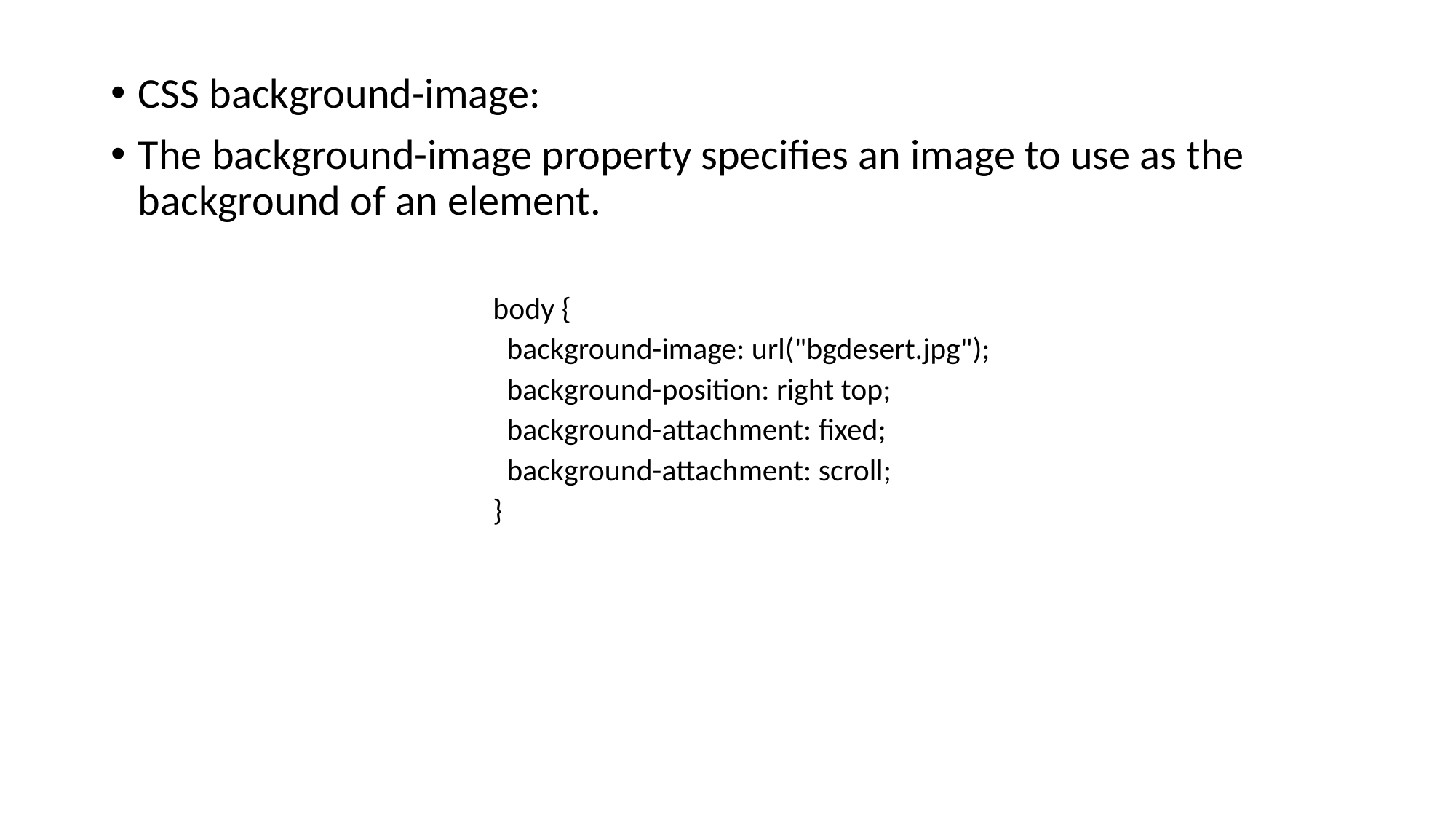

CSS background-image:
The background-image property specifies an image to use as the background of an element.

body {
  background-image: url("bgdesert.jpg");
  background-position: right top;
  background-attachment: fixed;
  background-attachment: scroll;
}